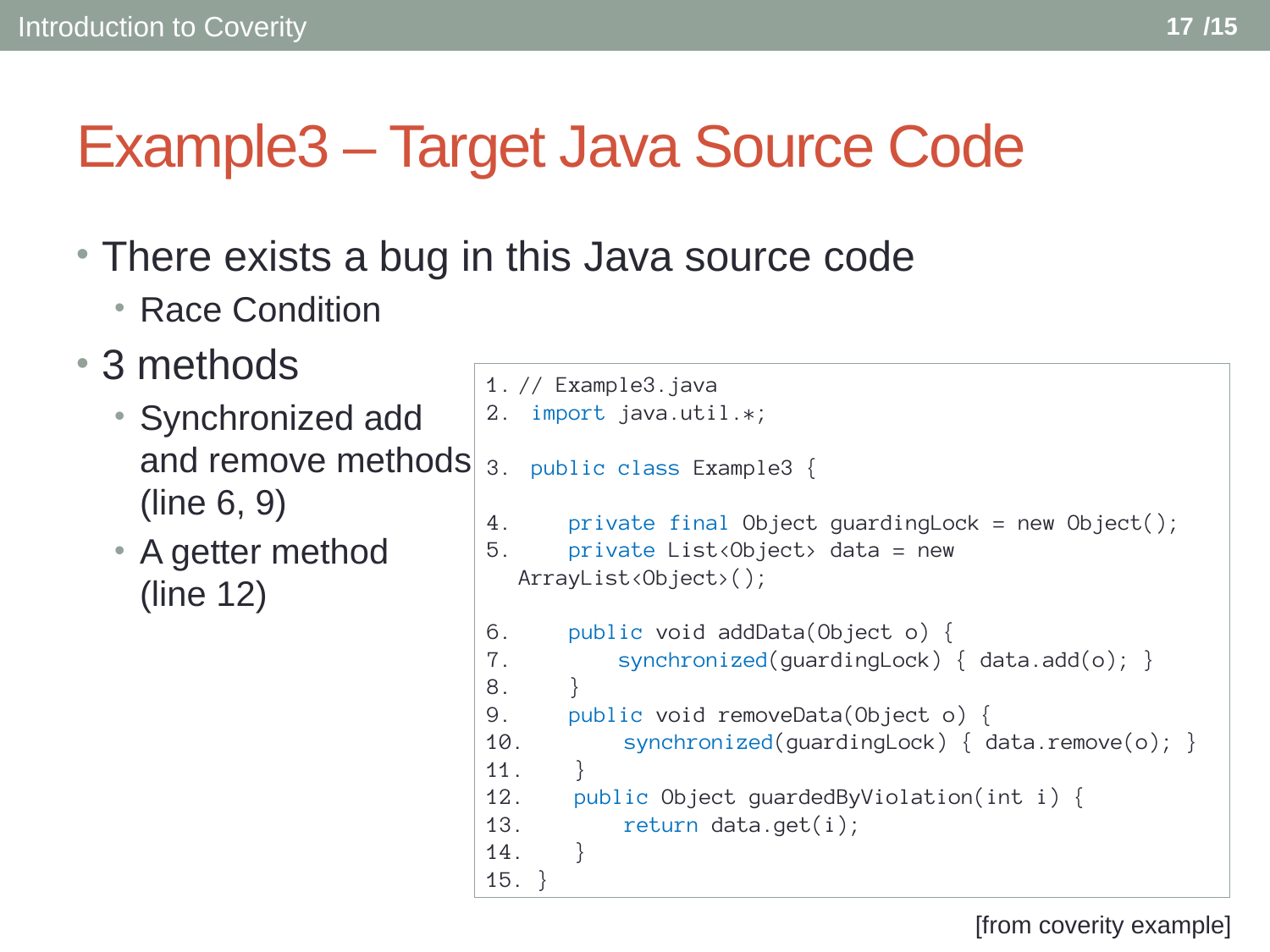

17
Introduction to Coverity
# Example3 – Target Java Source Code
There exists a bug in this Java source code
Race Condition
3 methods
Synchronized add
and remove methods
(line 6, 9)
A getter method
(line 12)
// Example3.java
 import java.util.*;

 public class Example3 {

    private final Object guardingLock = new Object();
    private List<Object> data = new ArrayList<Object>();

    public void addData(Object o) {
        synchronized(guardingLock) { data.add(o); }
    }
    public void removeData(Object o) {
        synchronized(guardingLock) { data.remove(o); }
    }
    public Object guardedByViolation(int i) {
        return data.get(i);
    }
 }
[from coverity example]